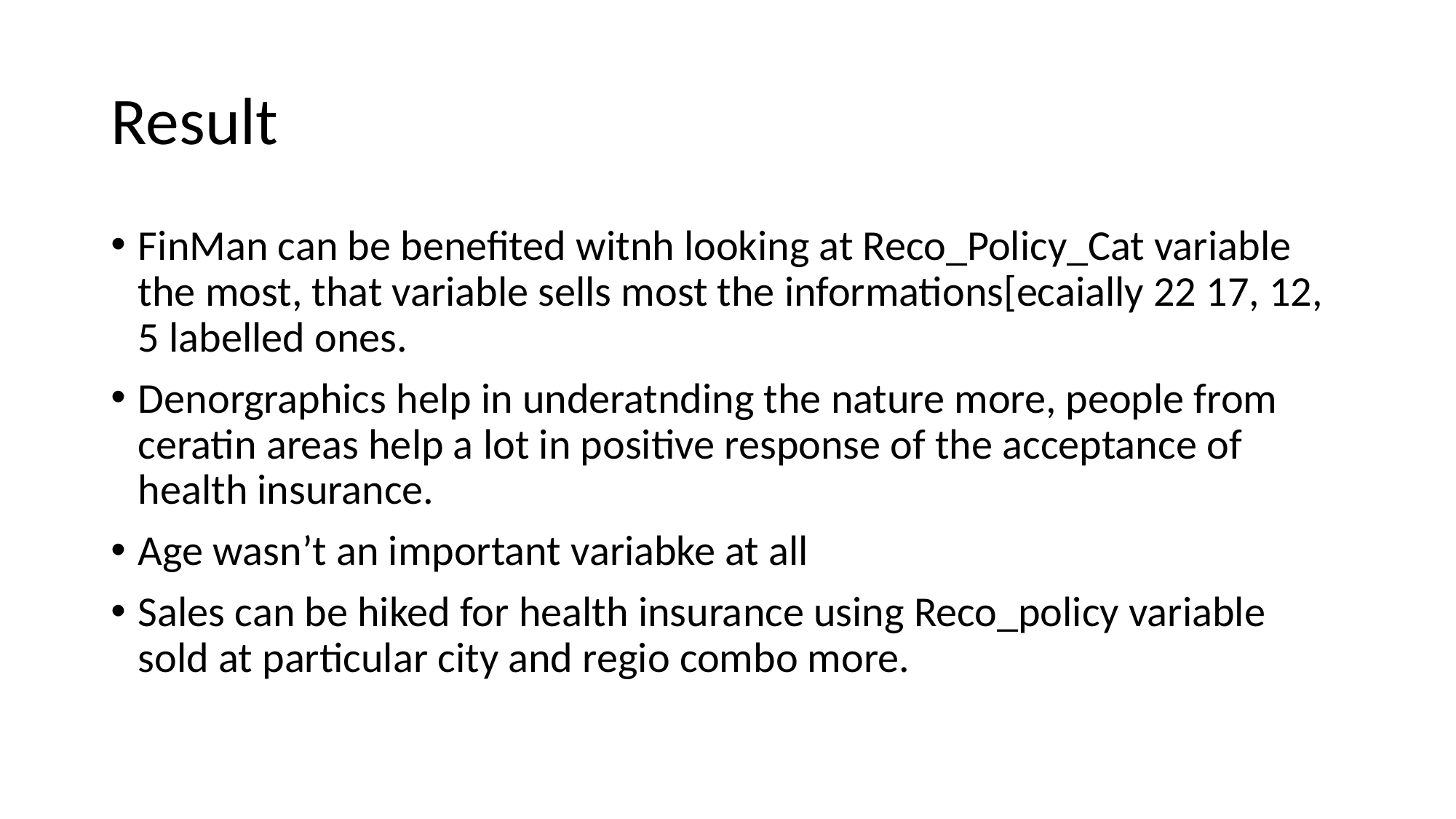

# Result
FinMan can be benefited witnh looking at Reco_Policy_Cat variable the most, that variable sells most the informations[ecaially 22 17, 12, 5 labelled ones.
Denorgraphics help in underatnding the nature more, people from ceratin areas help a lot in positive response of the acceptance of health insurance.
Age wasn’t an important variabke at all
Sales can be hiked for health insurance using Reco_policy variable sold at particular city and regio combo more.